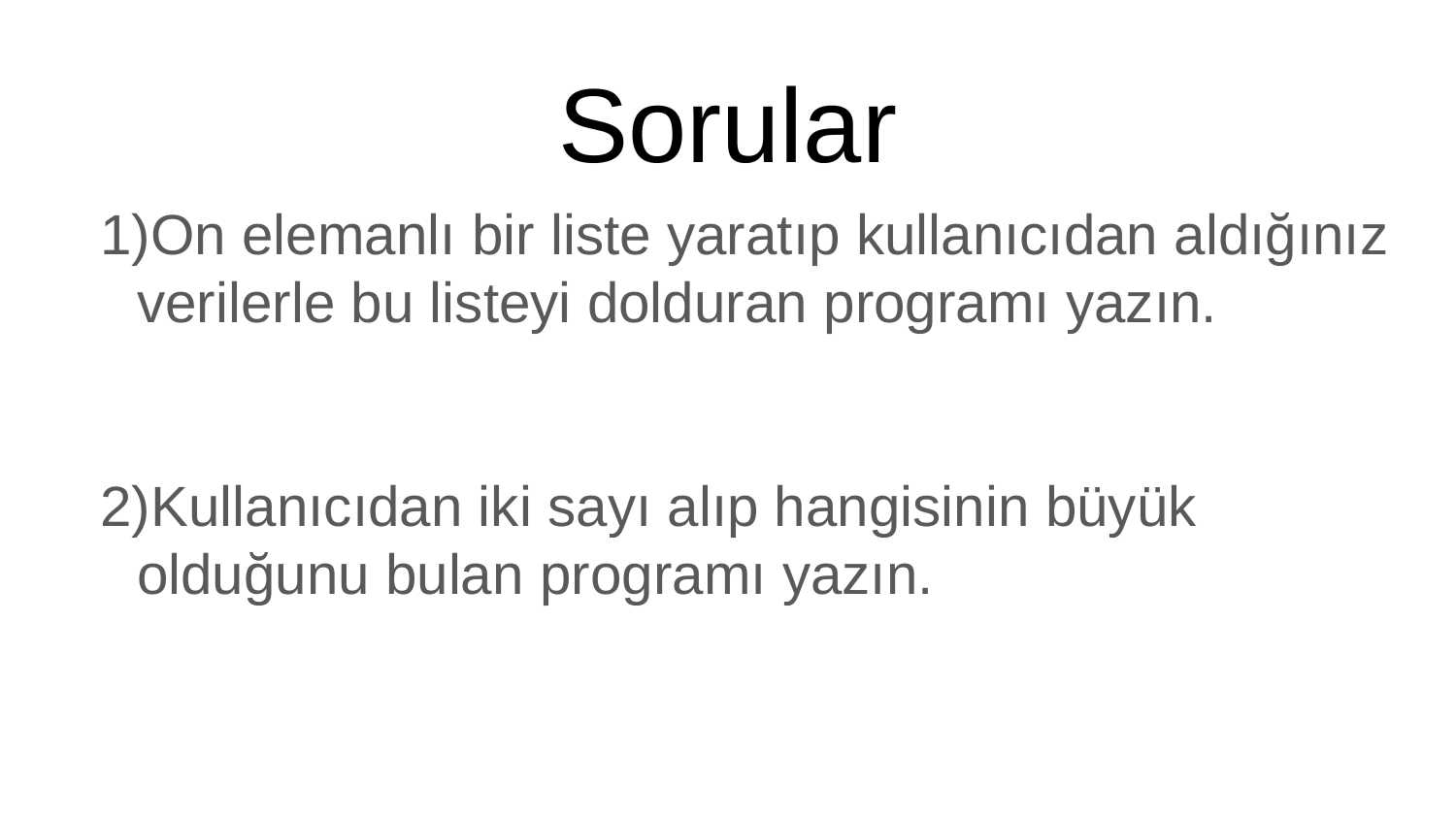

# Sorular
On elemanlı bir liste yaratıp kullanıcıdan aldığınız verilerle bu listeyi dolduran programı yazın.

Kullanıcıdan iki sayı alıp hangisinin büyük olduğunu bulan programı yazın.